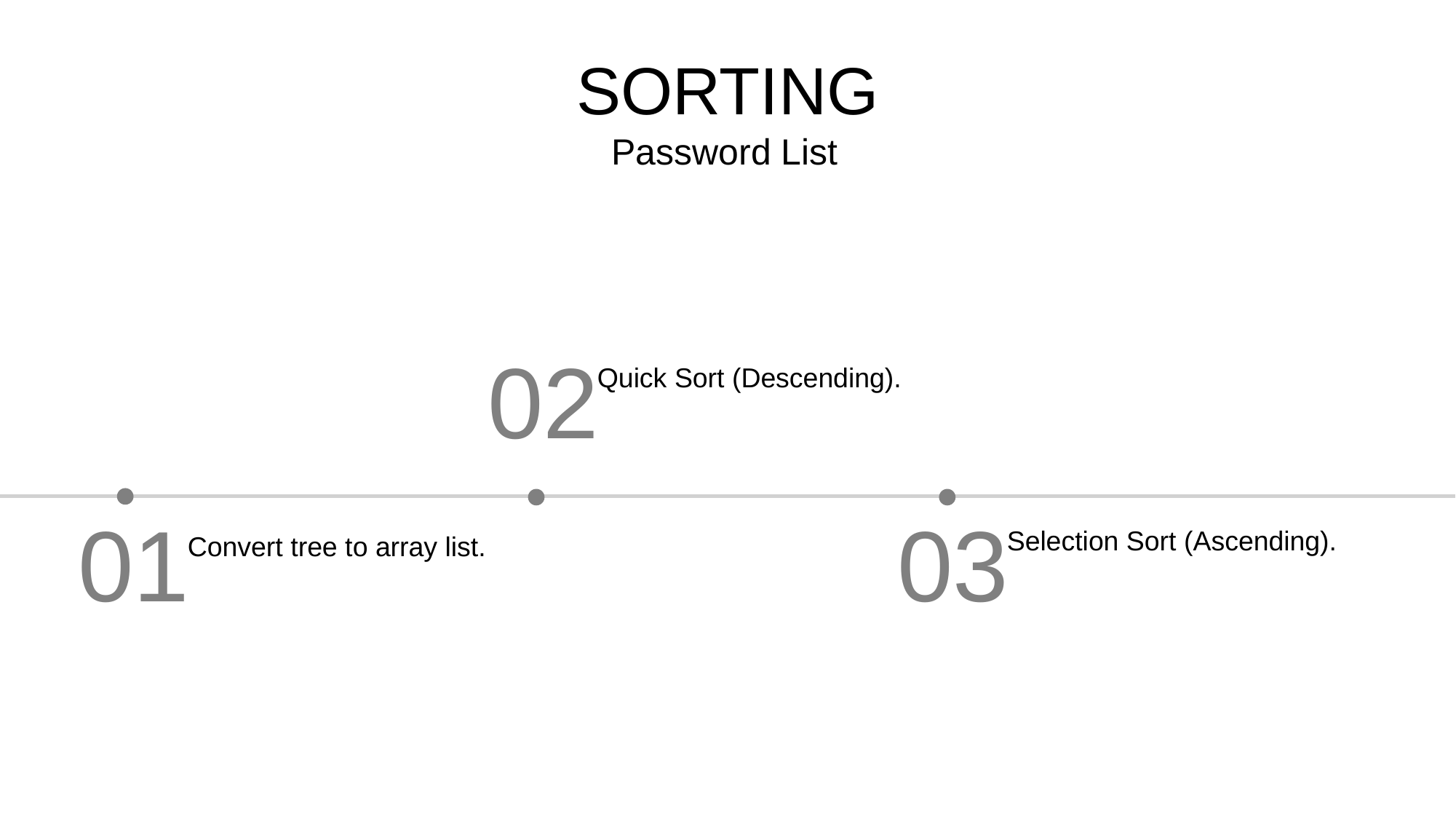

SORTING
Password List
02
Quick Sort (Descending).

01
03
Selection Sort (Ascending).
Convert tree to array list.